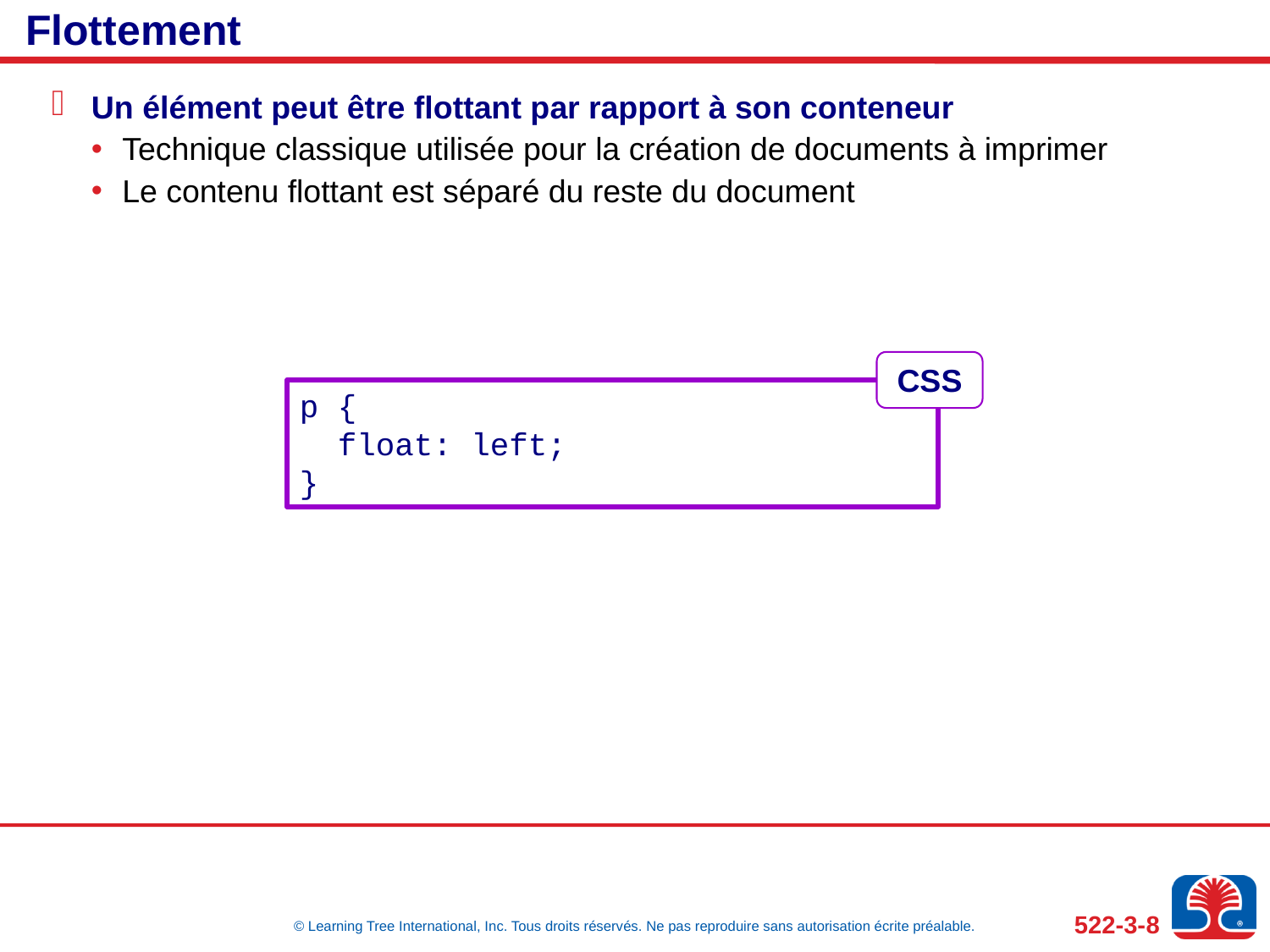

# Flottement
Un élément peut être flottant par rapport à son conteneur
Technique classique utilisée pour la création de documents à imprimer
Le contenu flottant est séparé du reste du document
CSS
p {
  float: left;
}